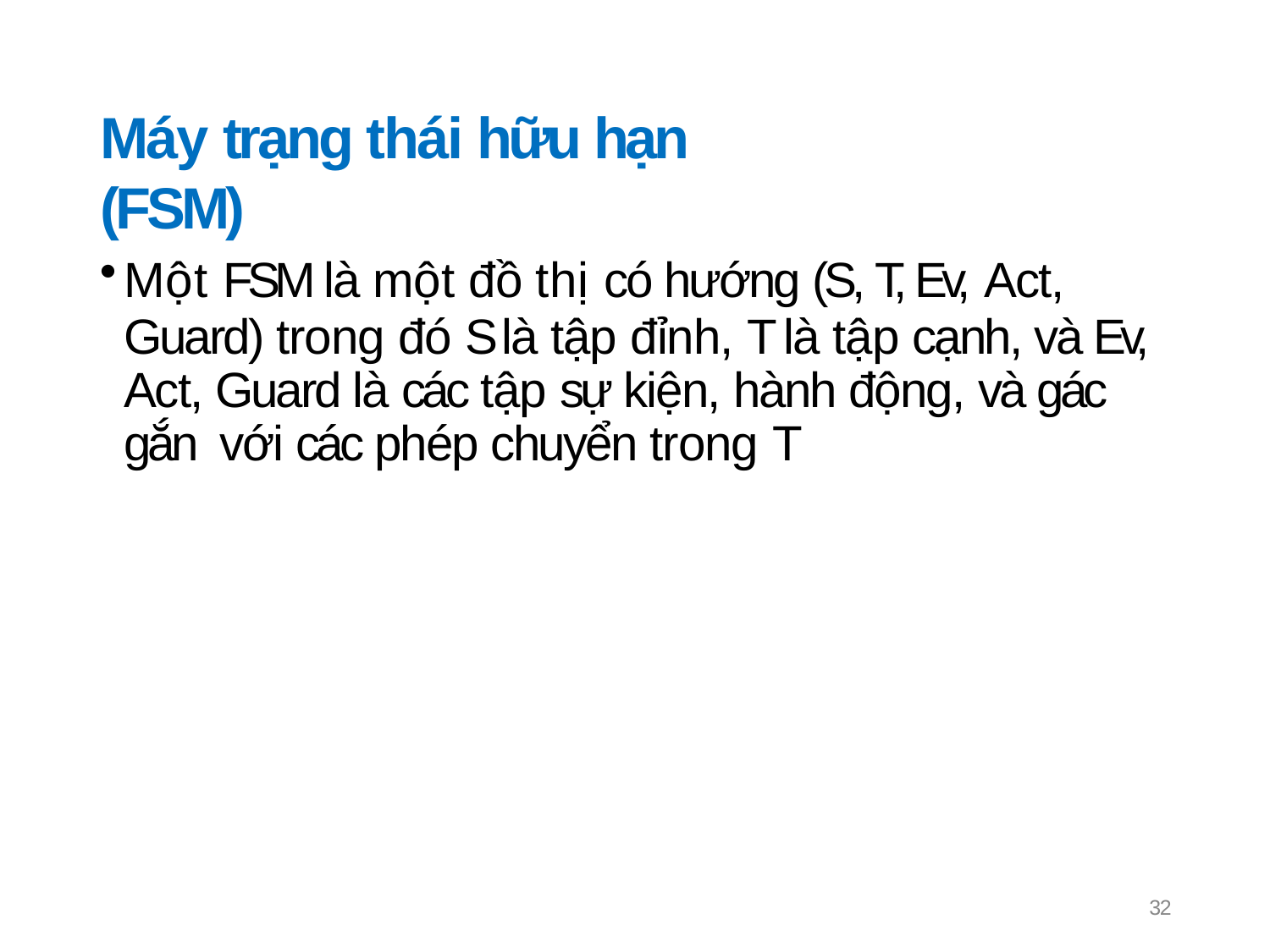

# Máy trạng thái hữu hạn (FSM)
Một FSM là một đồ thị có hướng (S, T, Ev, Act,
Guard) trong đó S là tập đỉnh, T là tập cạnh, và Ev,  Act, Guard là các tập sự kiện, hành động, và gác gắn  với các phép chuyển trong T
32